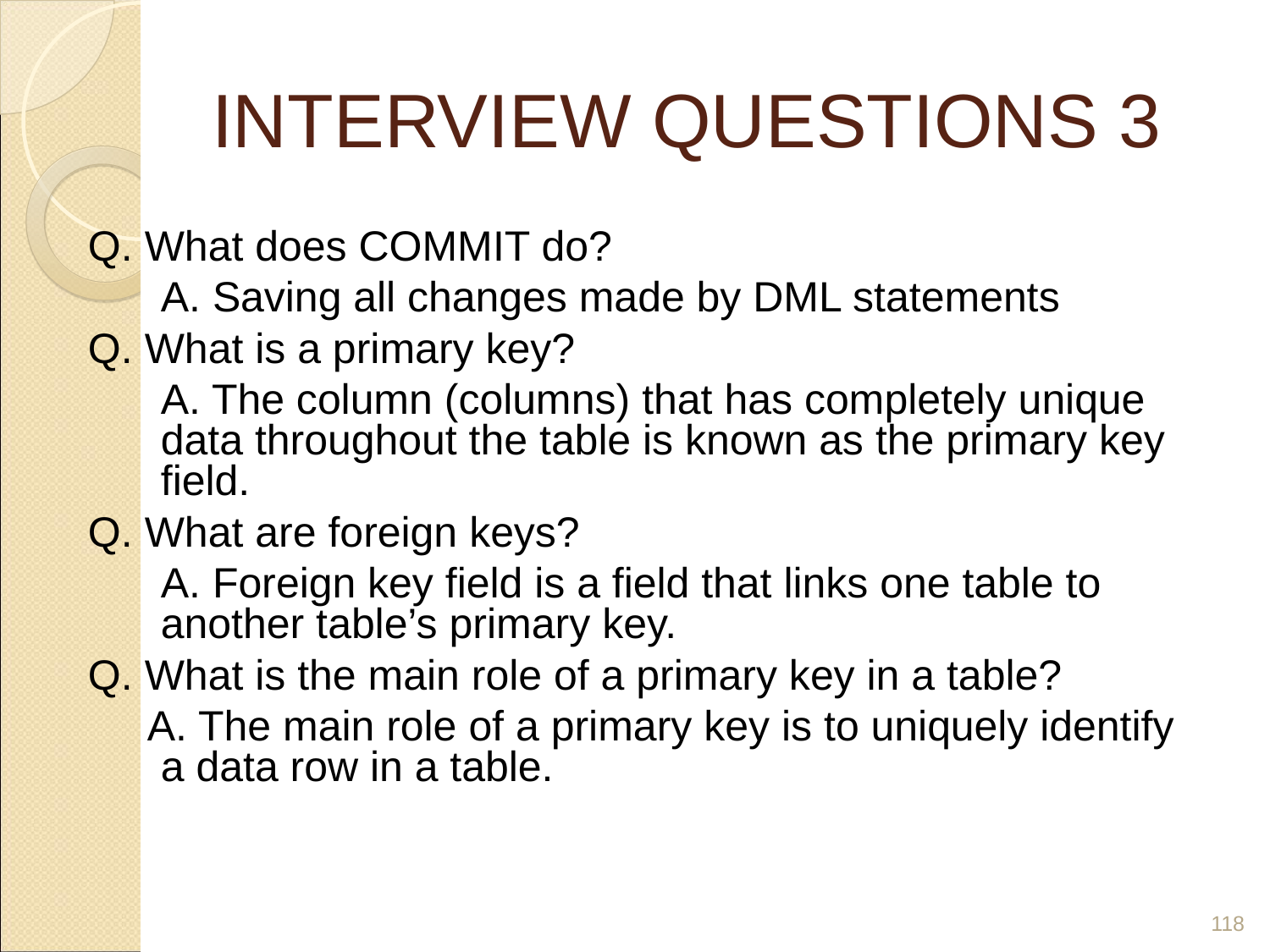

# INTERVIEW QUESTIONS 3
 Q. What does COMMIT do?
	A. Saving all changes made by DML statements
 Q. What is a primary key?
	A. The column (columns) that has completely unique data throughout the table is known as the primary key field.
 Q. What are foreign keys?
	A. Foreign key field is a field that links one table to another table’s primary key.
 Q. What is the main role of a primary key in a table?
      A. The main role of a primary key is to uniquely identify a data row in a table.
118